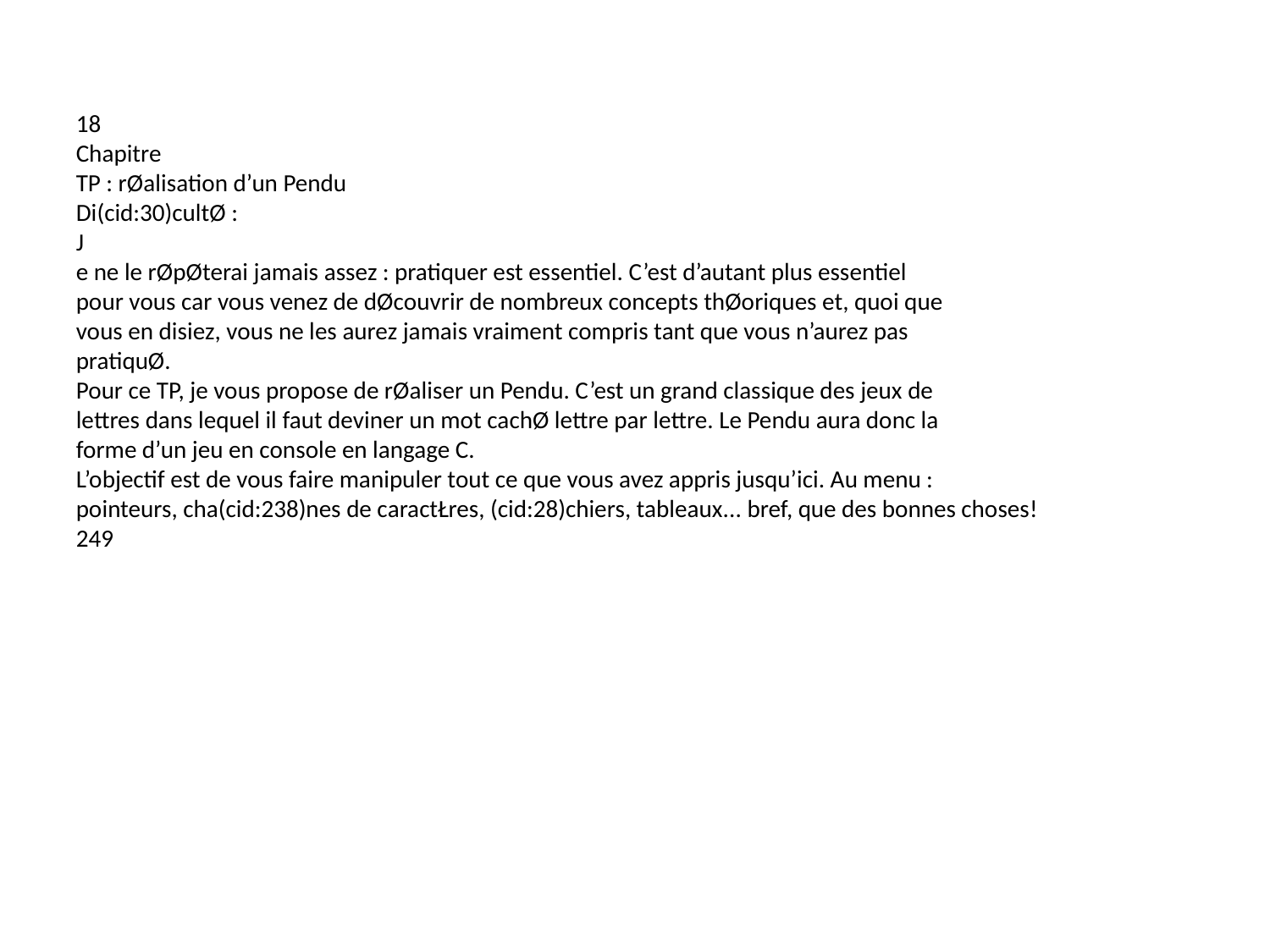

18
Chapitre
TP : rØalisation d’un Pendu
Di(cid:30)cultØ :
J
e ne le rØpØterai jamais assez : pratiquer est essentiel. C’est d’autant plus essentiel
pour vous car vous venez de dØcouvrir de nombreux concepts thØoriques et, quoi que
vous en disiez, vous ne les aurez jamais vraiment compris tant que vous n’aurez pas
pratiquØ.
Pour ce TP, je vous propose de rØaliser un Pendu. C’est un grand classique des jeux de
lettres dans lequel il faut deviner un mot cachØ lettre par lettre. Le Pendu aura donc la
forme d’un jeu en console en langage C.
L’objectif est de vous faire manipuler tout ce que vous avez appris jusqu’ici. Au menu :
pointeurs, cha(cid:238)nes de caractŁres, (cid:28)chiers, tableaux... bref, que des bonnes choses!
249